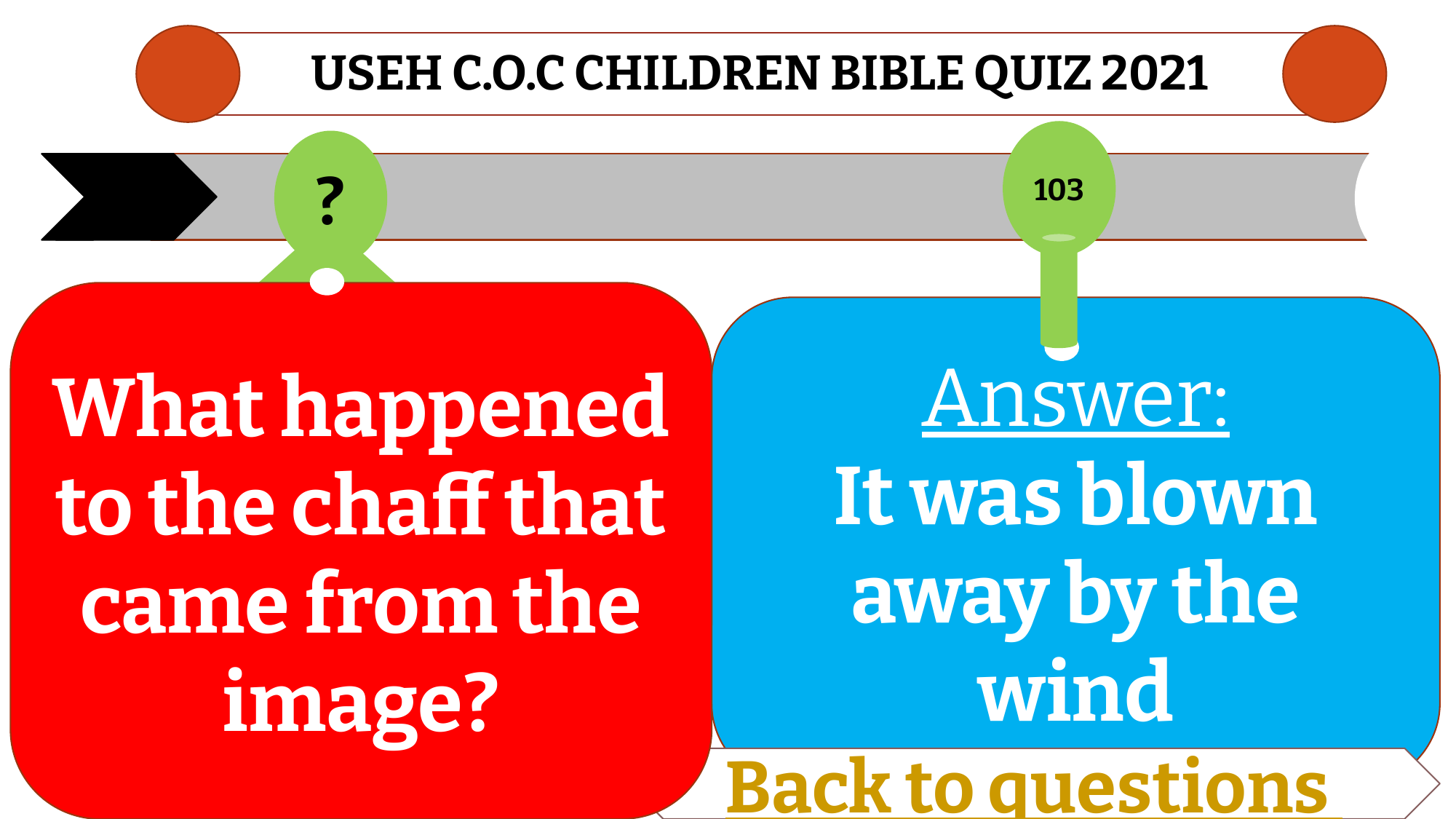

# USEH C.O.C CHILDREN Bible QUIZ 2021
103
?

What happened to the chaff that came from the image?
Answer:
It was blown away by the wind

Back to questions